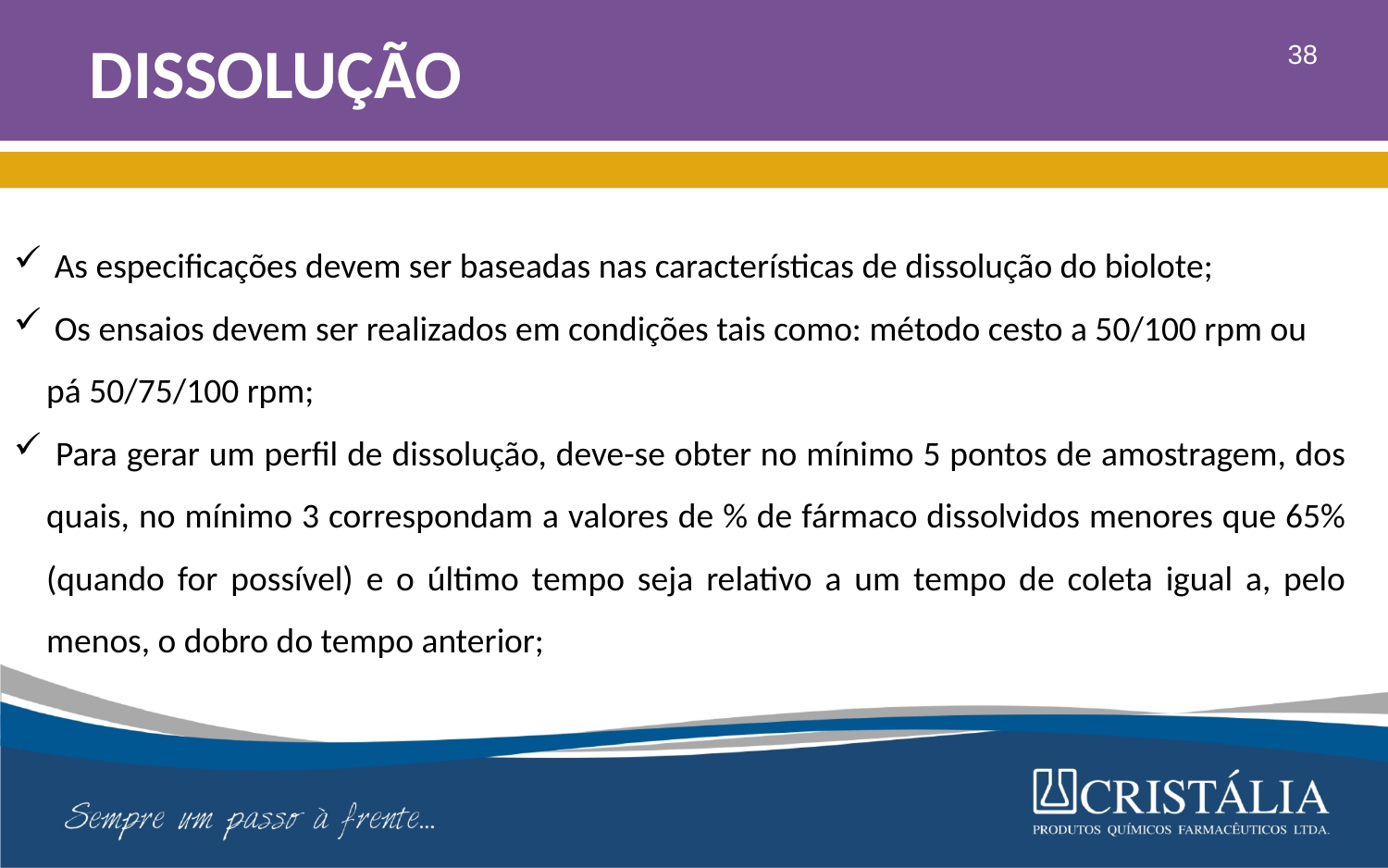

# DISSOLUÇÃO
38
 As especificações devem ser baseadas nas características de dissolução do biolote;
 Os ensaios devem ser realizados em condições tais como: método cesto a 50/100 rpm ou pá 50/75/100 rpm;
 Para gerar um perfil de dissolução, deve-se obter no mínimo 5 pontos de amostragem, dos quais, no mínimo 3 correspondam a valores de % de fármaco dissolvidos menores que 65% (quando for possível) e o último tempo seja relativo a um tempo de coleta igual a, pelo menos, o dobro do tempo anterior;